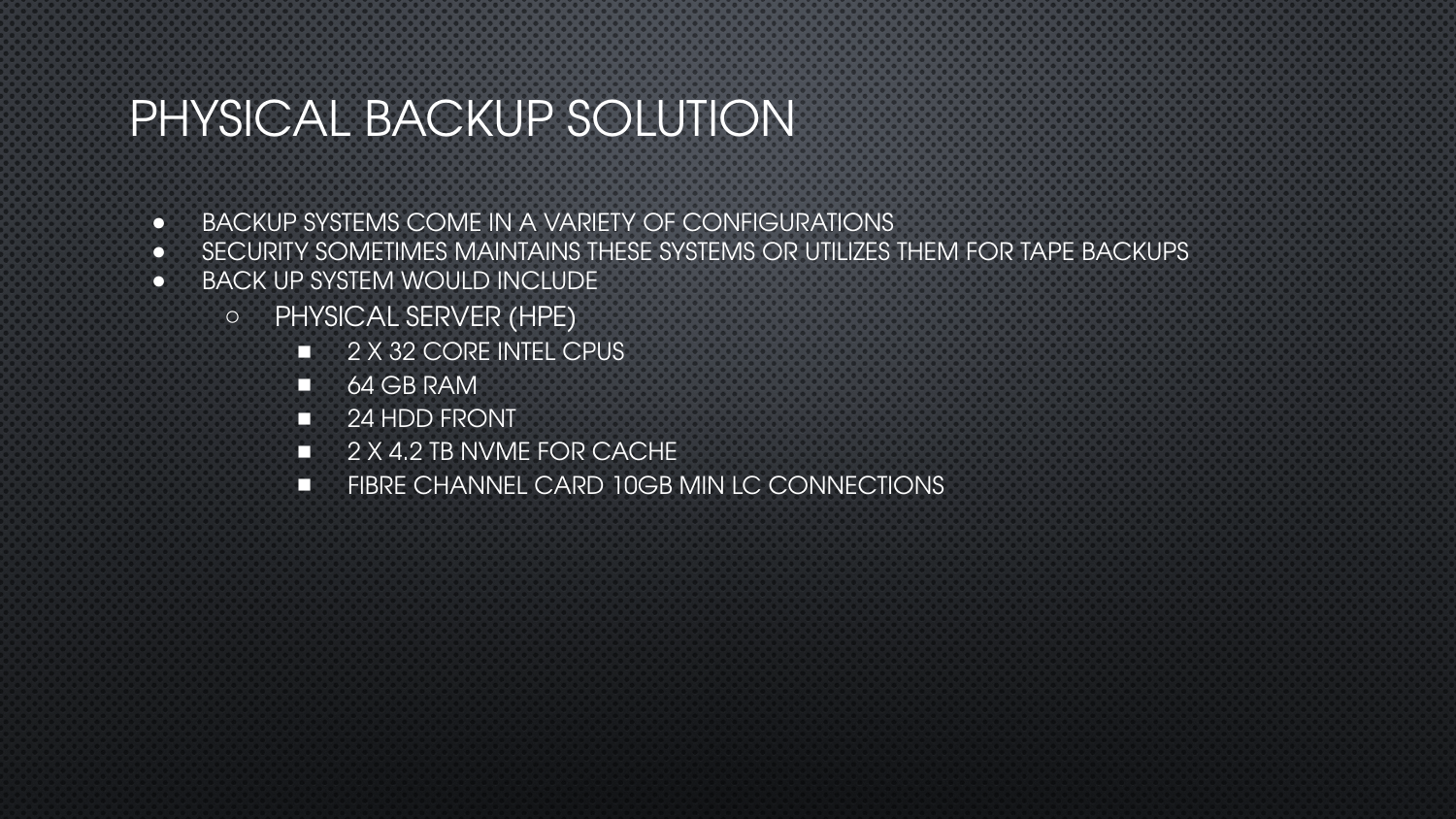

# Physical Backup Solution
Backup systems come in a variety of configurations
Security sometimes maintains these systems or utilizes them for tape backups
Back up system would include
Physical Server (HPE)
2 x 32 Core Intel CPUs
64 GB RAM
24 HDD Front
2 X 4.2 TB NVME For Cache
Fibre Channel card 10GB min LC connections